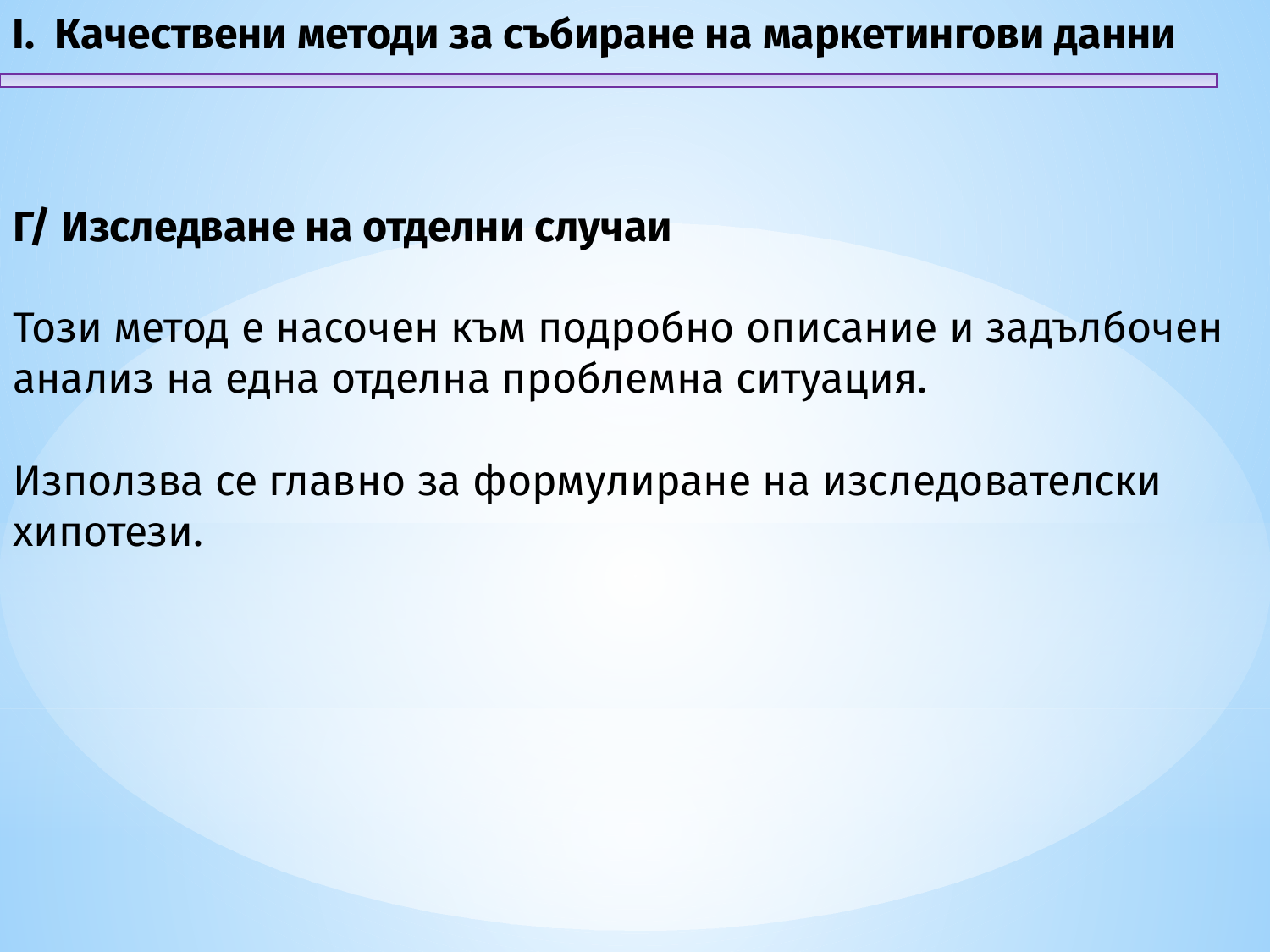

I.  Качествени методи за събиране на маркетингови данни

Г/ Изследване на отделни случаи

Този метод е насочен към подробно описание и задълбочен анализ на една отделна проблемна ситуация.

Използва се главно за формулиране на изследователски хипотези.